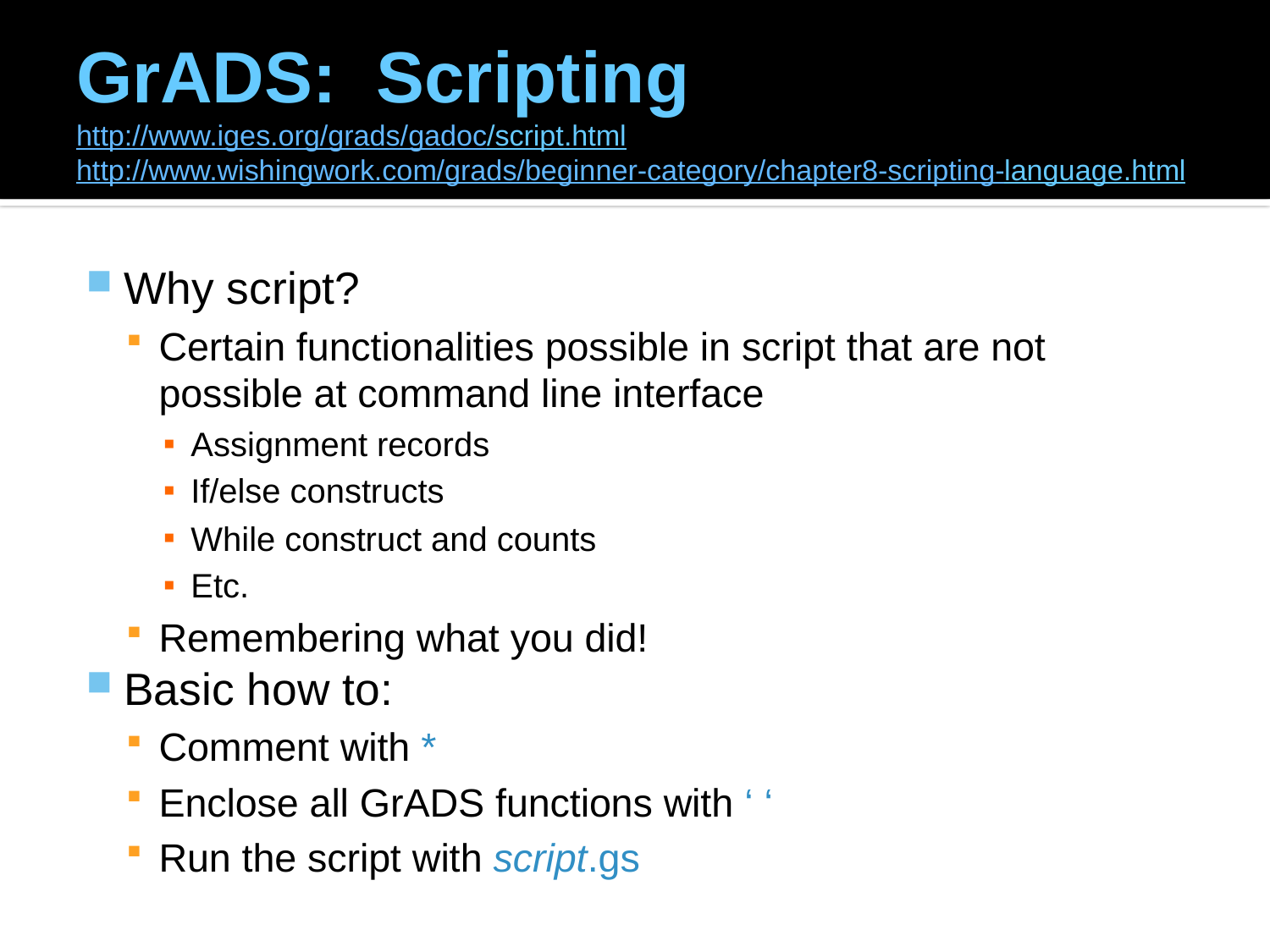

# GrADS:  Scripting http://www.iges.org/grads/gadoc/script.html http://www.wishingwork.com/grads/beginner-category/chapter8-scripting-language.html
Why script?
Certain functionalities possible in script that are not possible at command line interface
Assignment records
If/else constructs
While construct and counts
Etc.
Remembering what you did!
Basic how to:
Comment with *
Enclose all GrADS functions with ‘ ‘
Run the script with script.gs